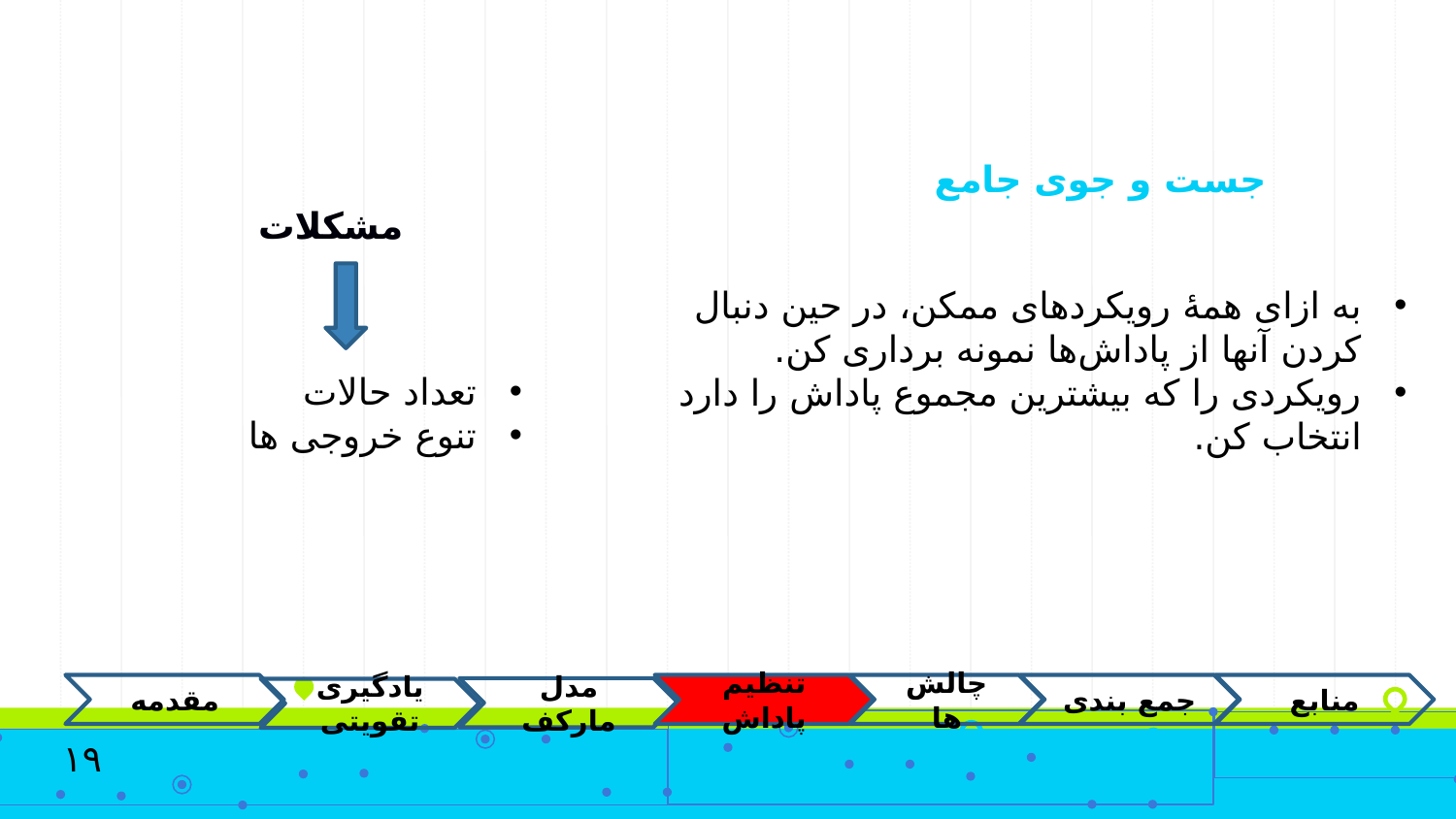

جست و جوی جامع
مشکلات

به ازای همهٔ رویکردهای ممکن، در حین دنبال کردن آنها از پاداش‌ها نمونه برداری کن.
رویکردی را که بیشترین مجموع پاداش را دارد انتخاب کن.
تعداد حالات
تنوع خروجی ها
مقدمه
تنظیم پاداش
چالش ها
جمع بندی
منابع
مدل مارکف
یادگیری تقویتی
۱۹